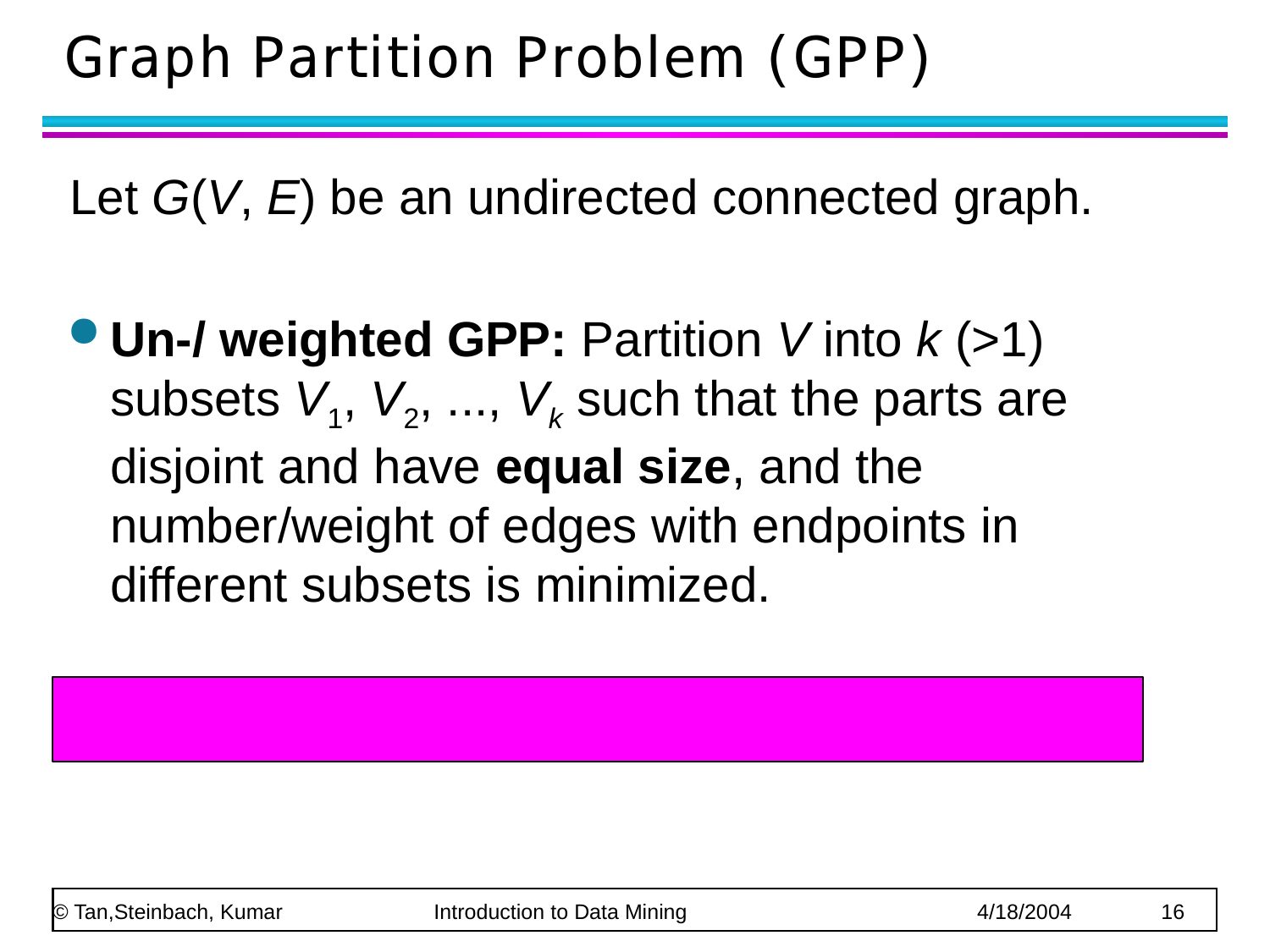

# Graph Partition Problem (GPP)
Let G(V, E) be an undirected connected graph.

Un-/ weighted GPP: Partition V into k (>1) subsets V1, V2, ..., Vk such that the parts are disjoint and have equal size, and the number/weight of edges with endpoints in different subsets is minimized.

Bad news: The un-/ weighted GPP is NP-hard.